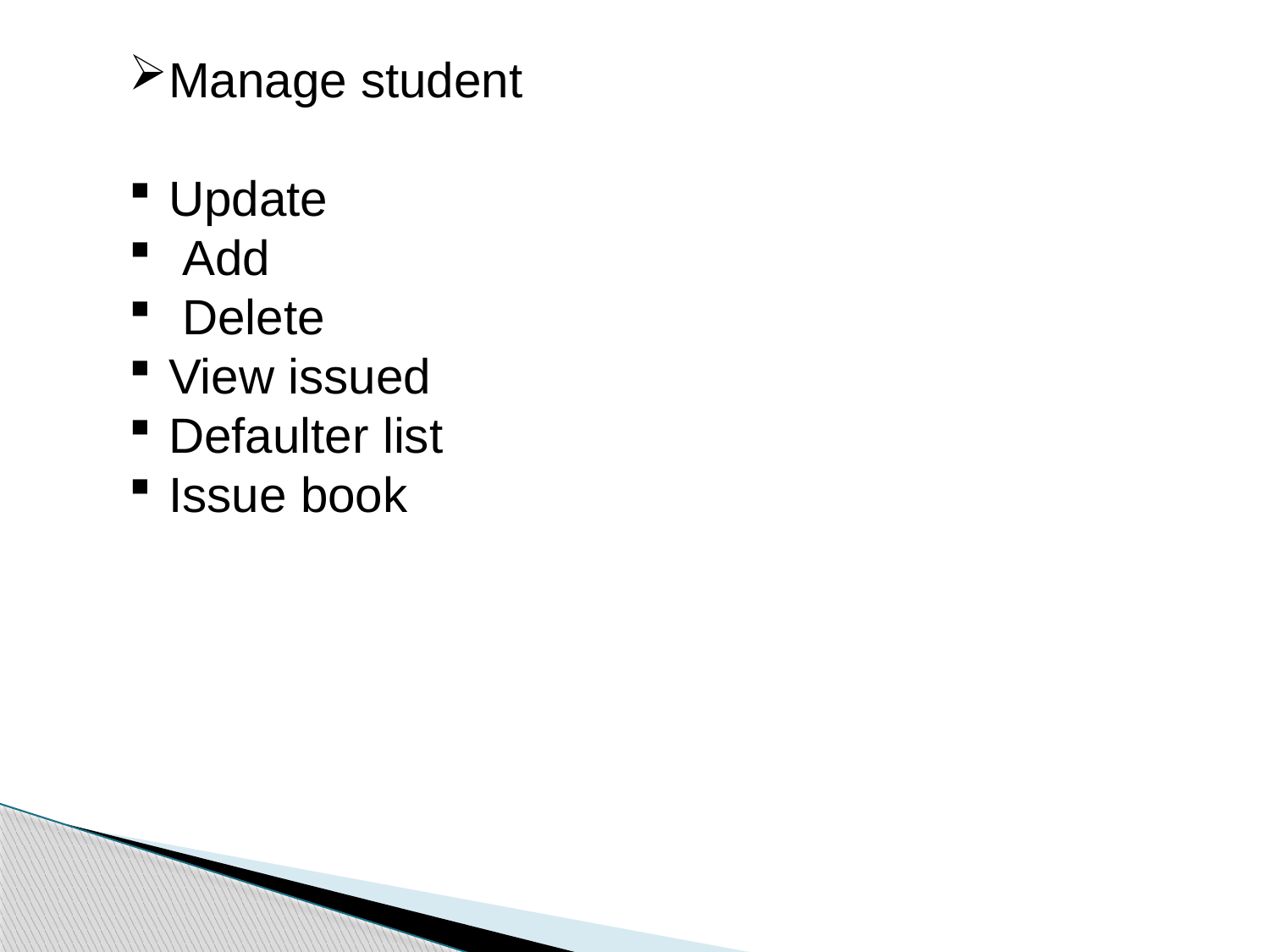

Manage student

Update
 Add
 Delete
View issued
Defaulter list
Issue book